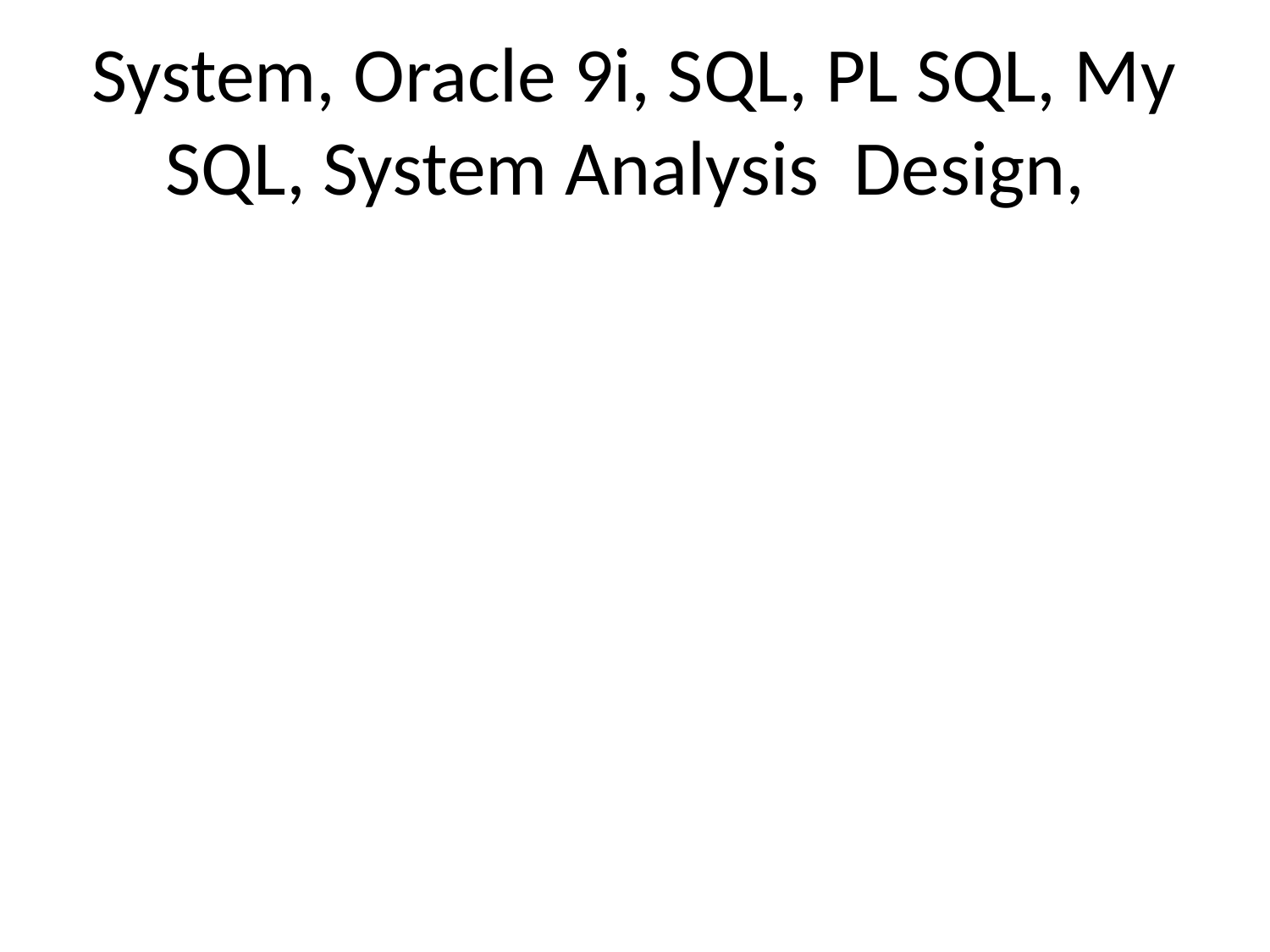

# System, Oracle 9i, SQL, PL SQL, My SQL, System Analysis  Design,